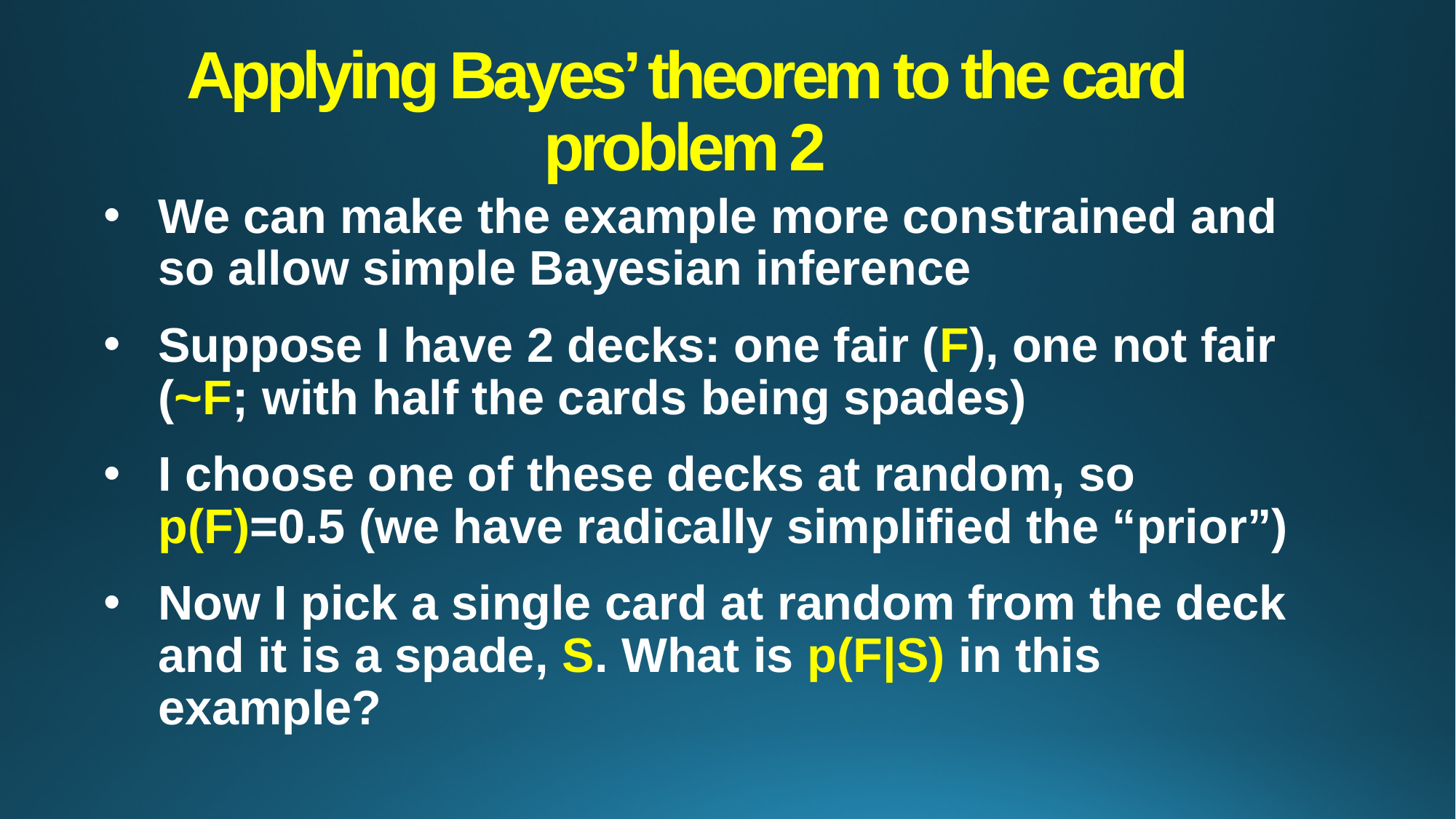

# Applying Bayes’ theorem to the card problem 2
We can make the example more constrained and so allow simple Bayesian inference
Suppose I have 2 decks: one fair (F), one not fair (~F; with half the cards being spades)
I choose one of these decks at random, so p(F)=0.5 (we have radically simplified the “prior”)
Now I pick a single card at random from the deck and it is a spade, S. What is p(F|S) in this example?